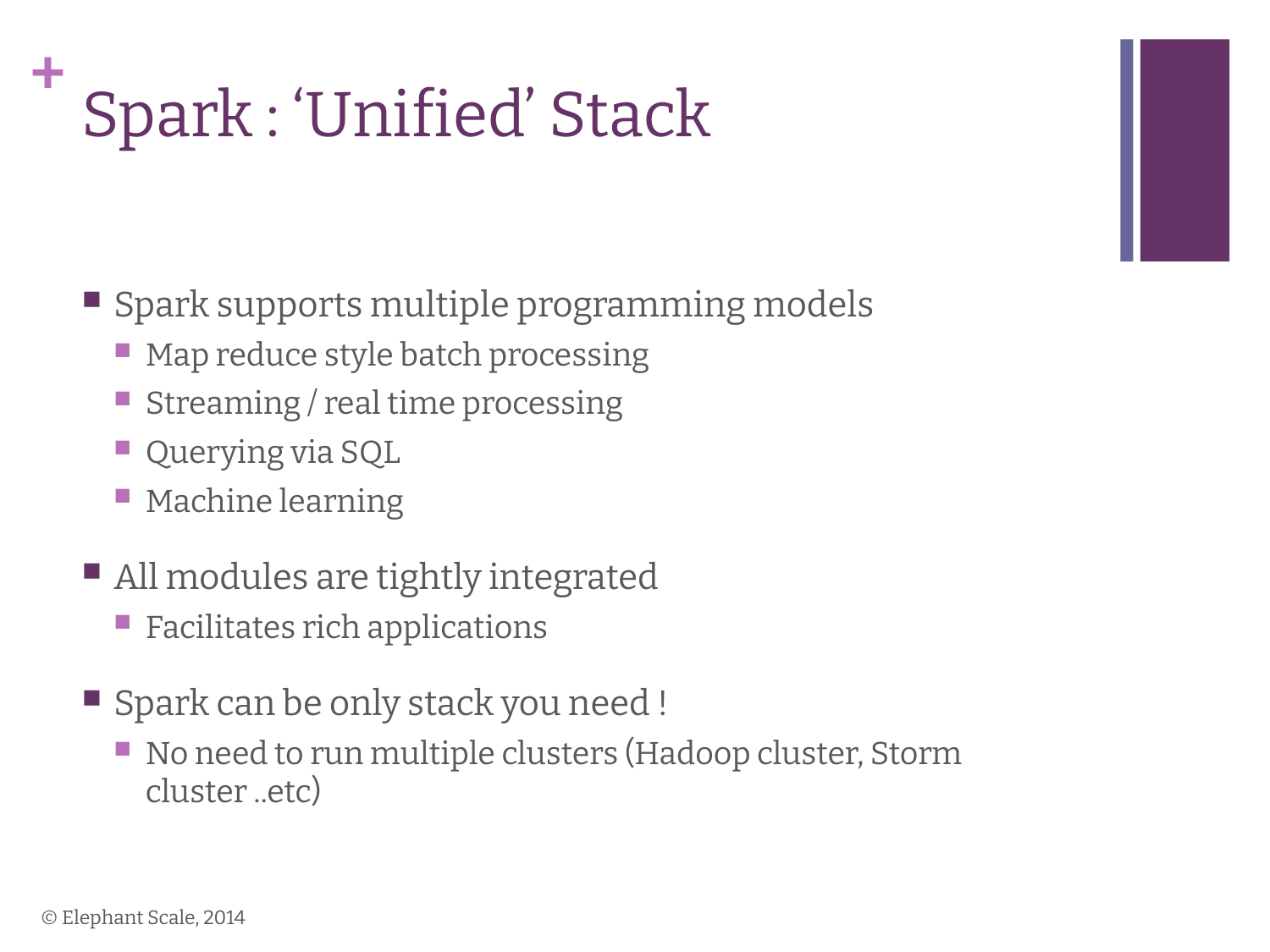

# Spark : ‘Unified’ Stack
Spark supports multiple programming models
Map reduce style batch processing
Streaming / real time processing
Querying via SQL
Machine learning
All modules are tightly integrated
Facilitates rich applications
Spark can be only stack you need !
No need to run multiple clusters (Hadoop cluster, Storm cluster ..etc)
© Elephant Scale, 2014